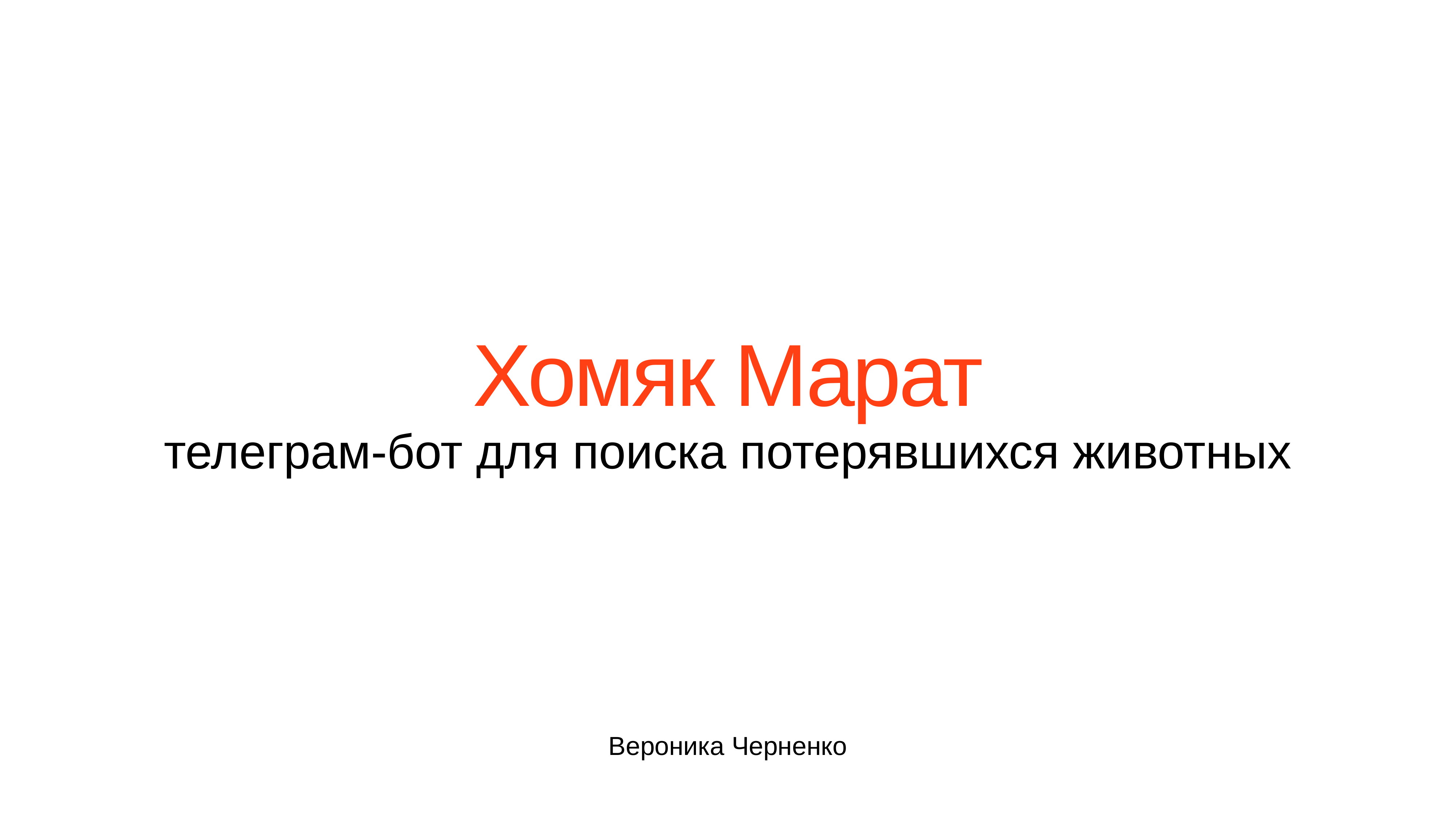

# Хомяк Марат
телеграм-бот для поиска потерявшихся животных
Вероника Черненко